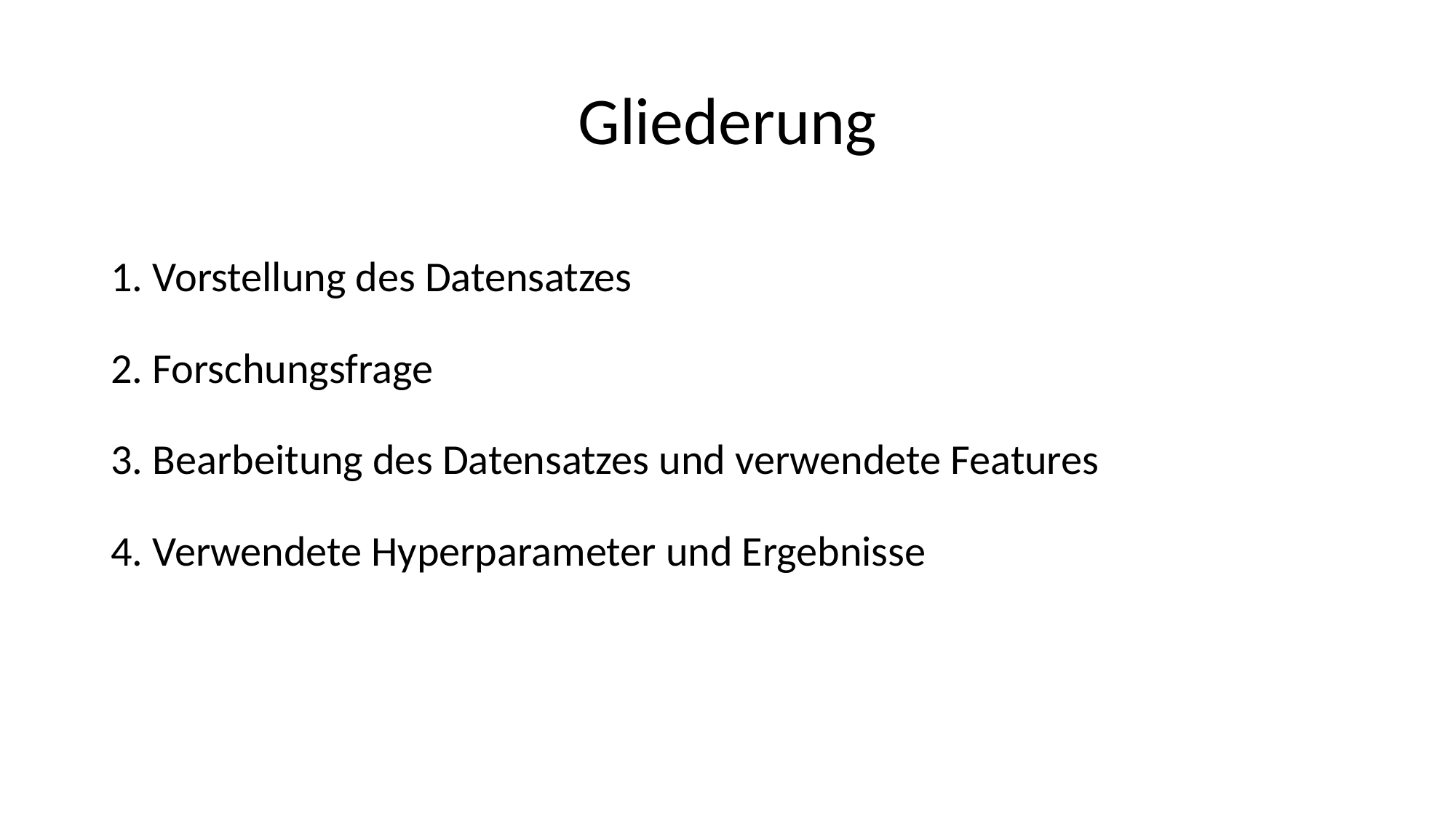

# Gliederung
1. Vorstellung des Datensatzes
2. Forschungsfrage
3. Bearbeitung des Datensatzes und verwendete Features
4. Verwendete Hyperparameter und Ergebnisse